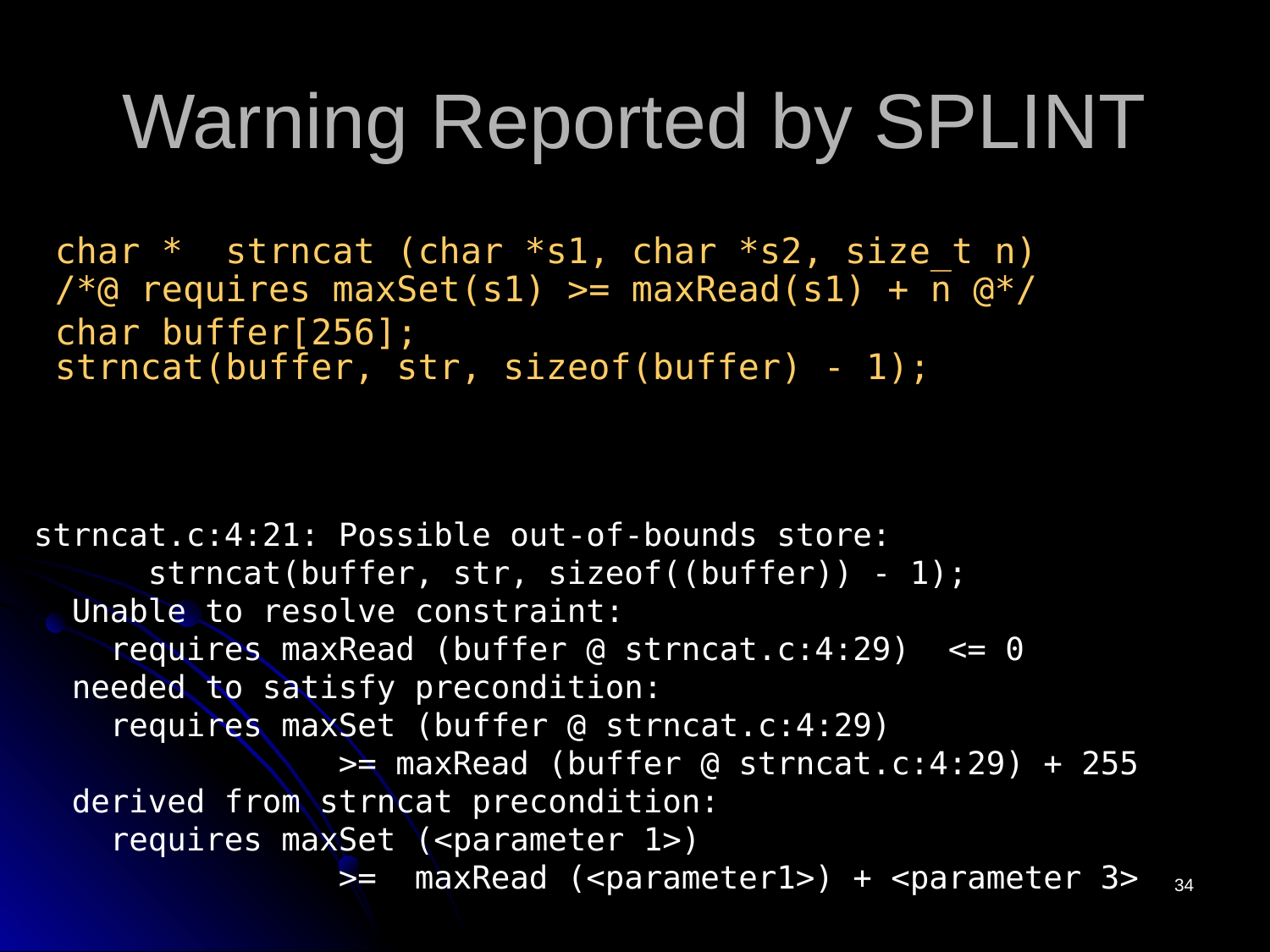

# Warning Reported by SPLINT
char *  strncat (char *s1, char *s2, size_t n)
/*@ requires maxSet(s1) >= maxRead(s1) + n @*/
char buffer[256];
strncat(buffer, str, sizeof(buffer) - 1);
strncat.c:4:21: Possible out-of-bounds store:
      strncat(buffer, str, sizeof((buffer)) - 1);
  Unable to resolve constraint:
    requires maxRead (buffer @ strncat.c:4:29)  <= 0
  needed to satisfy precondition:
    requires maxSet (buffer @ strncat.c:4:29)
                >= maxRead (buffer @ strncat.c:4:29) + 255
  derived from strncat precondition:
    requires maxSet (<parameter 1>)
                >=  maxRead (<parameter1>) + <parameter 3>
34